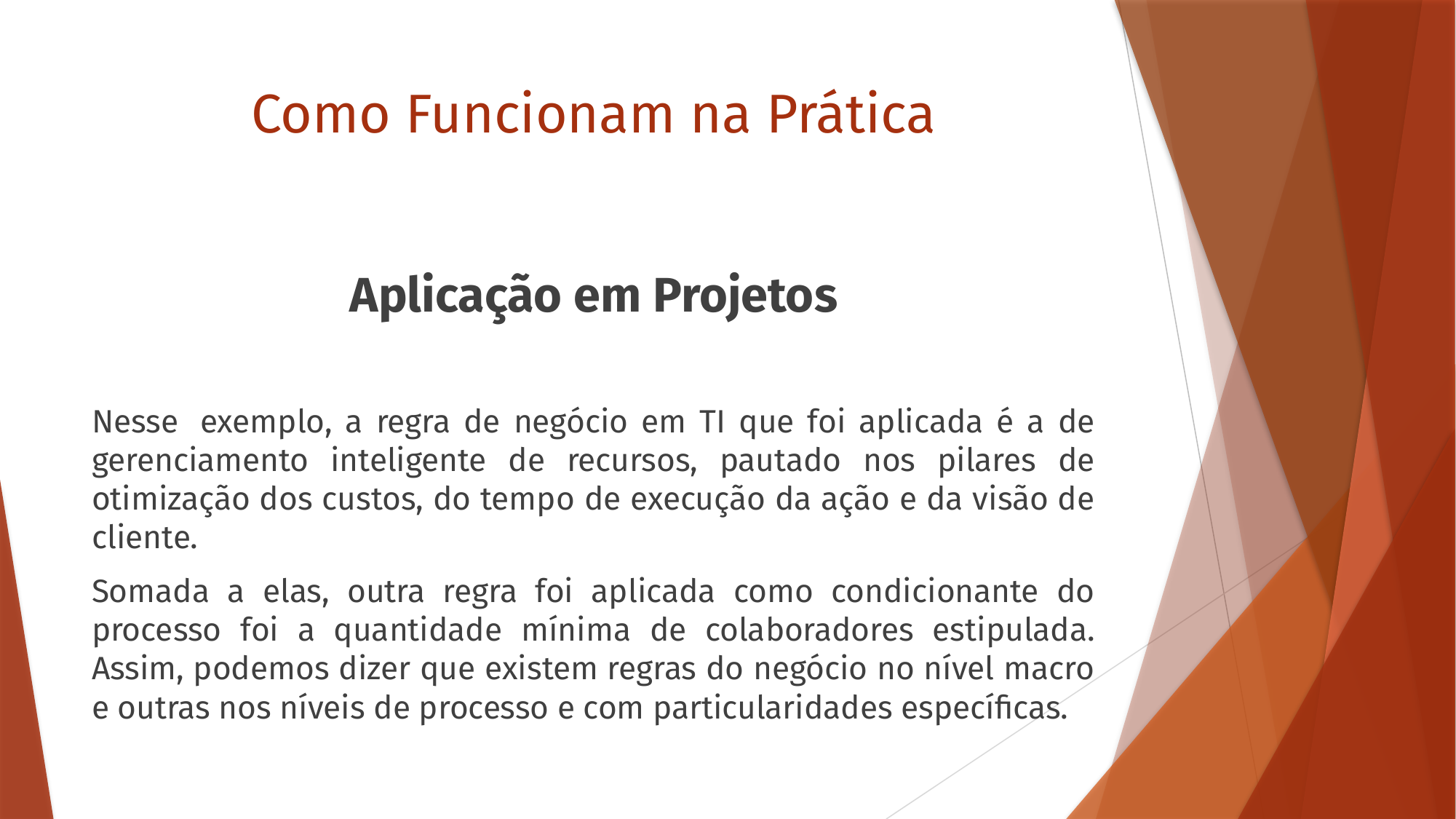

# Como Funcionam na Prática
Aplicação em Projetos

Nesse  exemplo, a regra de negócio em TI que foi aplicada é a de gerenciamento inteligente de recursos, pautado nos pilares de otimização dos custos, do tempo de execução da ação e da visão de cliente.
Somada a elas, outra regra foi aplicada como condicionante do processo foi a quantidade mínima de colaboradores estipulada. Assim, podemos dizer que existem regras do negócio no nível macro e outras nos níveis de processo e com particularidades específicas.